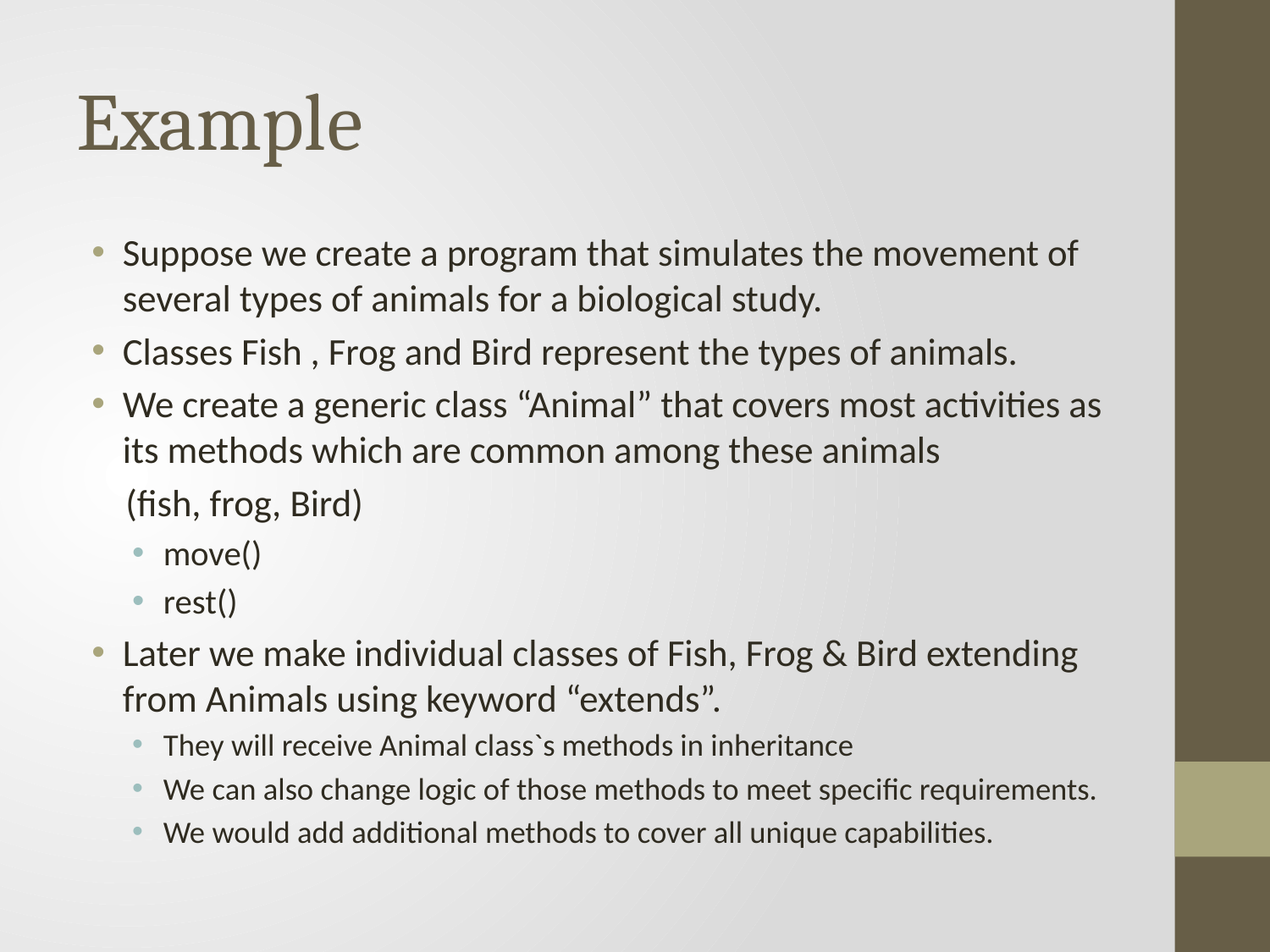

# Example
Suppose we create a program that simulates the movement of several types of animals for a biological study.
Classes Fish , Frog and Bird represent the types of animals.
We create a generic class “Animal” that covers most activities as its methods which are common among these animals
    (fish, frog, Bird)
move()
rest()
Later we make individual classes of Fish, Frog & Bird extending from Animals using keyword “extends”.
They will receive Animal class`s methods in inheritance
We can also change logic of those methods to meet specific requirements.
We would add additional methods to cover all unique capabilities.